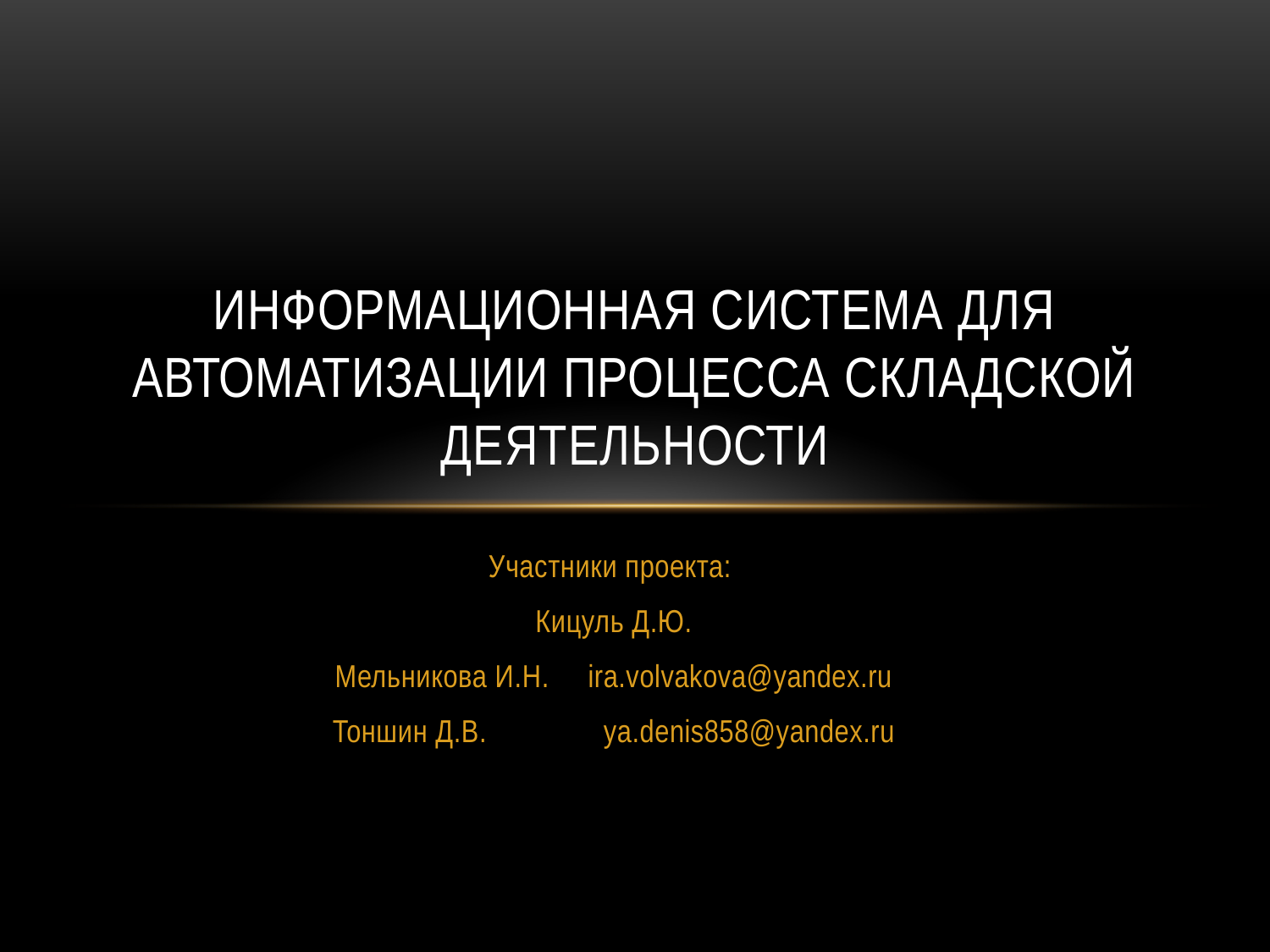

# Информационная система для автоматизации процесса складской деятельности
Участники проекта:
Кицуль Д.Ю.
Мельникова И.Н.     ira.volvakova@yandex.ru
Тоншин Д.В.               ya.denis858@yandex.ru